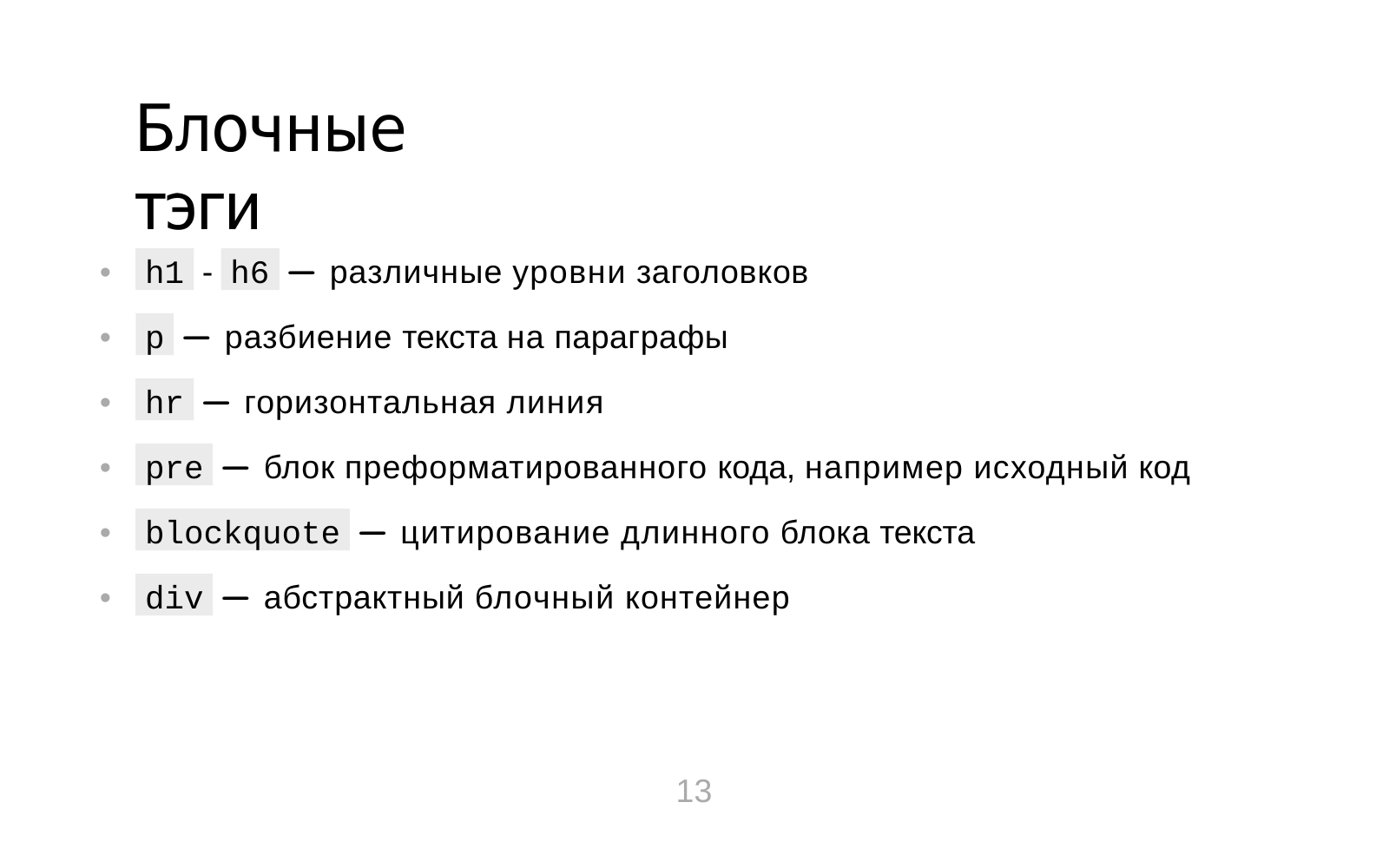

# Блочные тэги
h1
h6
•
•
•
•
•
•
-
— различные уровни заголовков
p
— разбиение текста на параграфы
hr
— горизонтальная линия
pre
— блок преформатированного кода, например исходный код
blockquote
— цитирование длинного блока текста
div
— абстрактный блочный контейнер
13